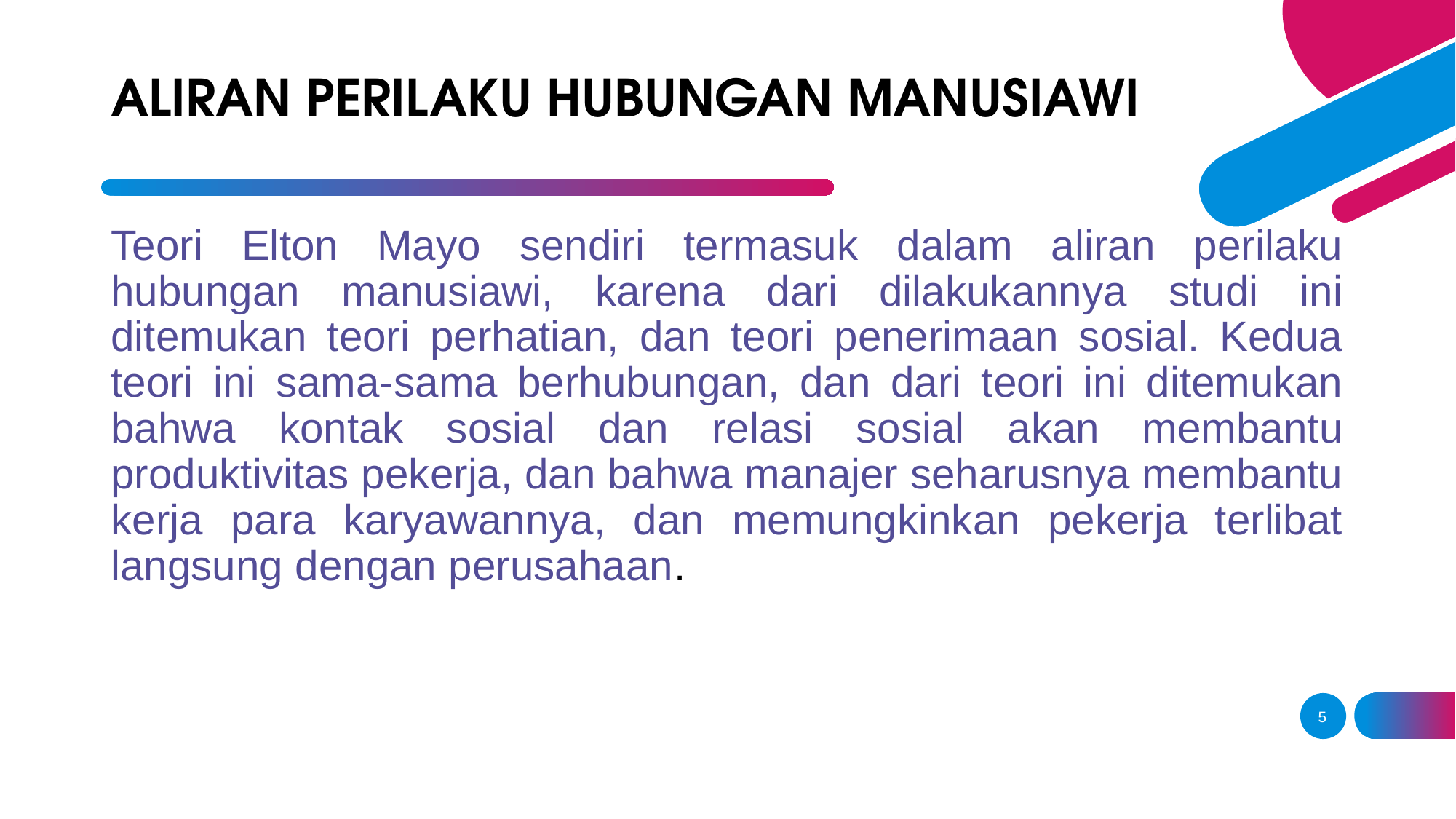

# ALIRAN PERILAKU HUBUNGAN MANUSIAWI
Teori Elton Mayo sendiri termasuk dalam aliran perilaku hubungan manusiawi, karena dari dilakukannya studi ini ditemukan teori perhatian, dan teori penerimaan sosial. Kedua teori ini sama-sama berhubungan, dan dari teori ini ditemukan bahwa kontak sosial dan relasi sosial akan membantu produktivitas pekerja, dan bahwa manajer seharusnya membantu kerja para karyawannya, dan memungkinkan pekerja terlibat langsung dengan perusahaan.
5